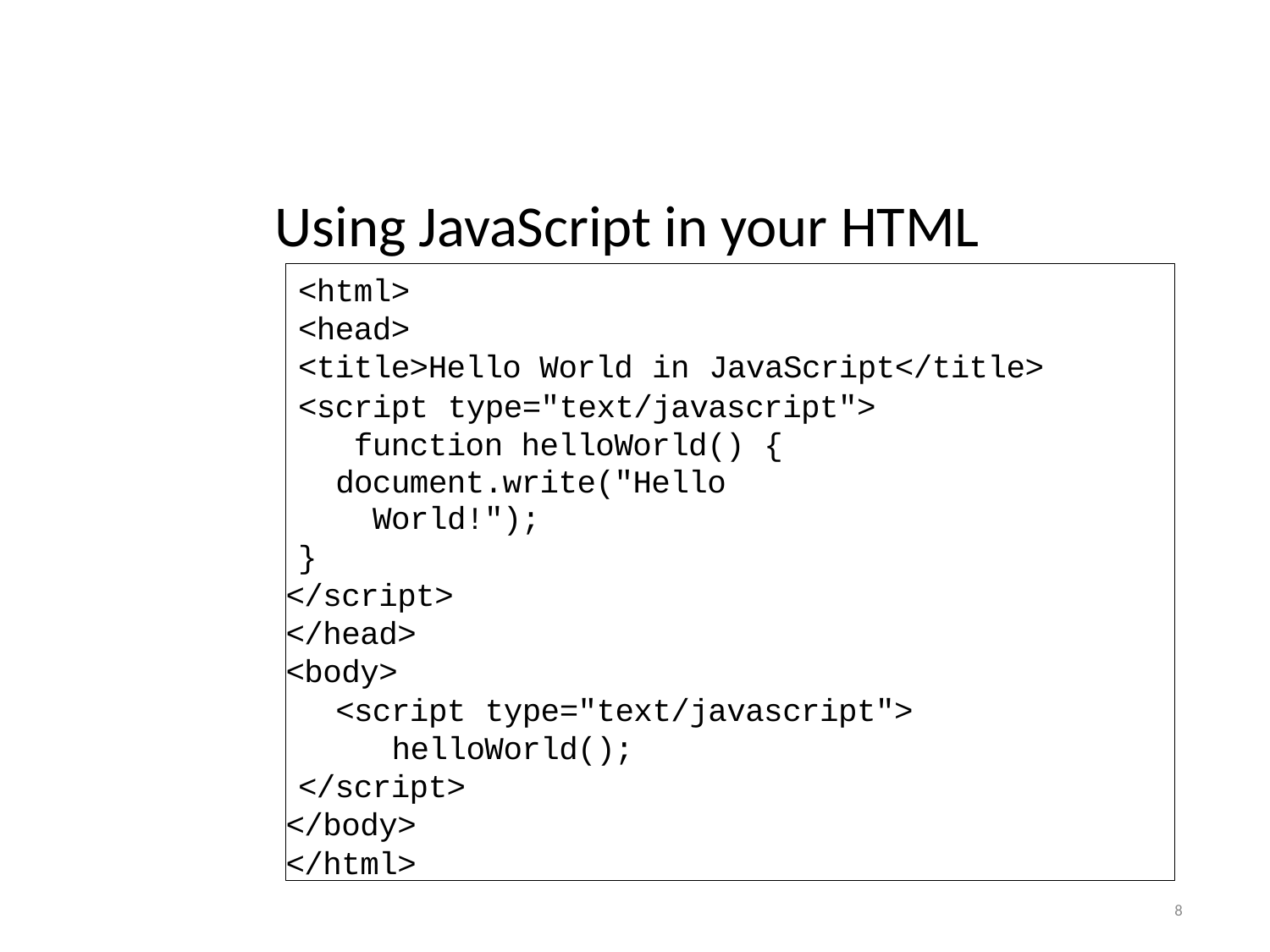

# Using JavaScript in your HTML
<html>
<head>
<title>Hello World in JavaScript</title>
<script type="text/javascript">  function helloWorld() {
document.write("Hello World!");
}
</script>
</head>
<body>
<script type="text/javascript">  helloWorld();
</script>
</body>
</html>
8